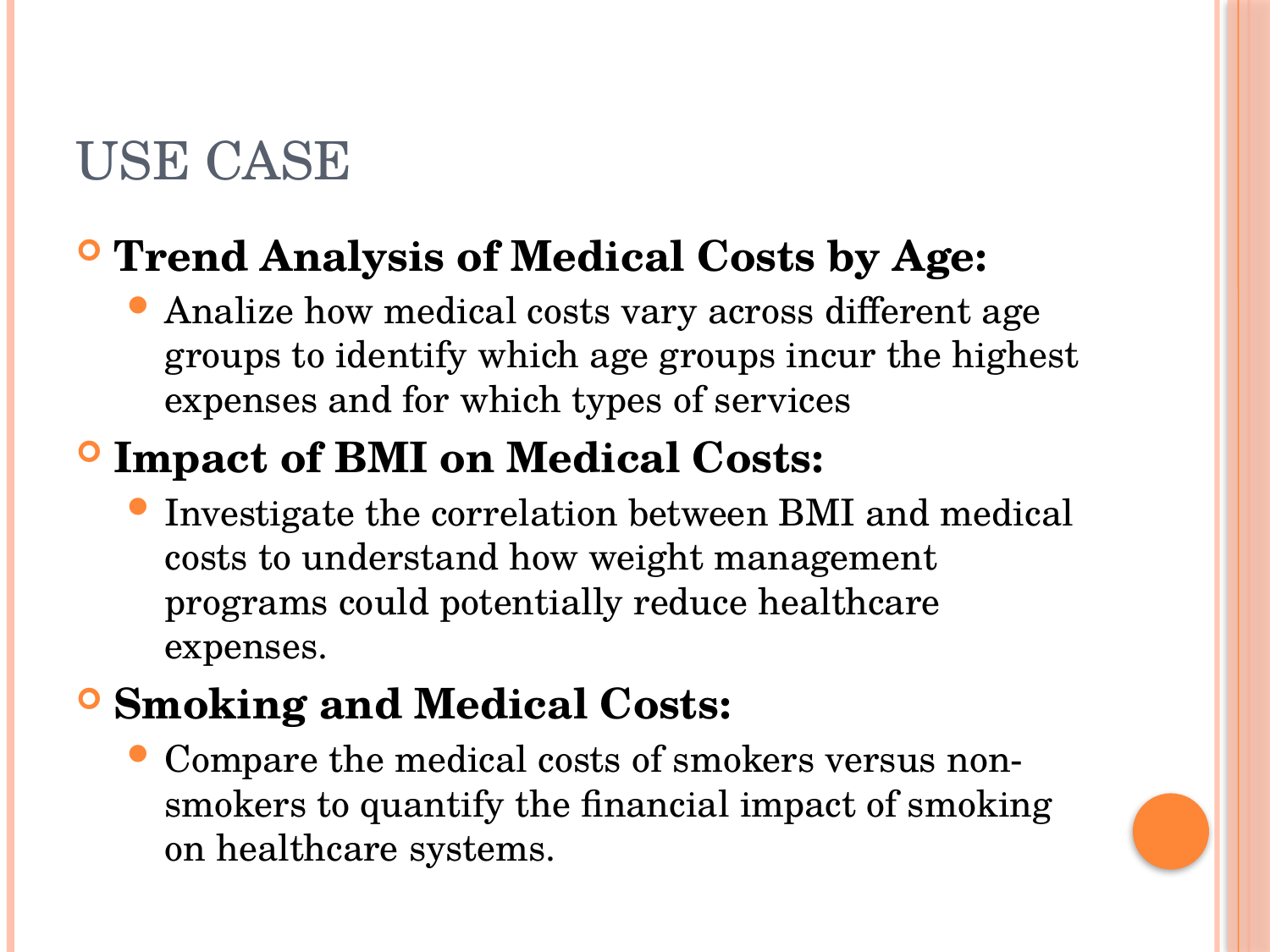

# Use case
Trend Analysis of Medical Costs by Age:
Analize how medical costs vary across different age groups to identify which age groups incur the highest expenses and for which types of services
Impact of BMI on Medical Costs:
Investigate the correlation between BMI and medical costs to understand how weight management programs could potentially reduce healthcare expenses.
Smoking and Medical Costs:
Compare the medical costs of smokers versus non-smokers to quantify the financial impact of smoking on healthcare systems.